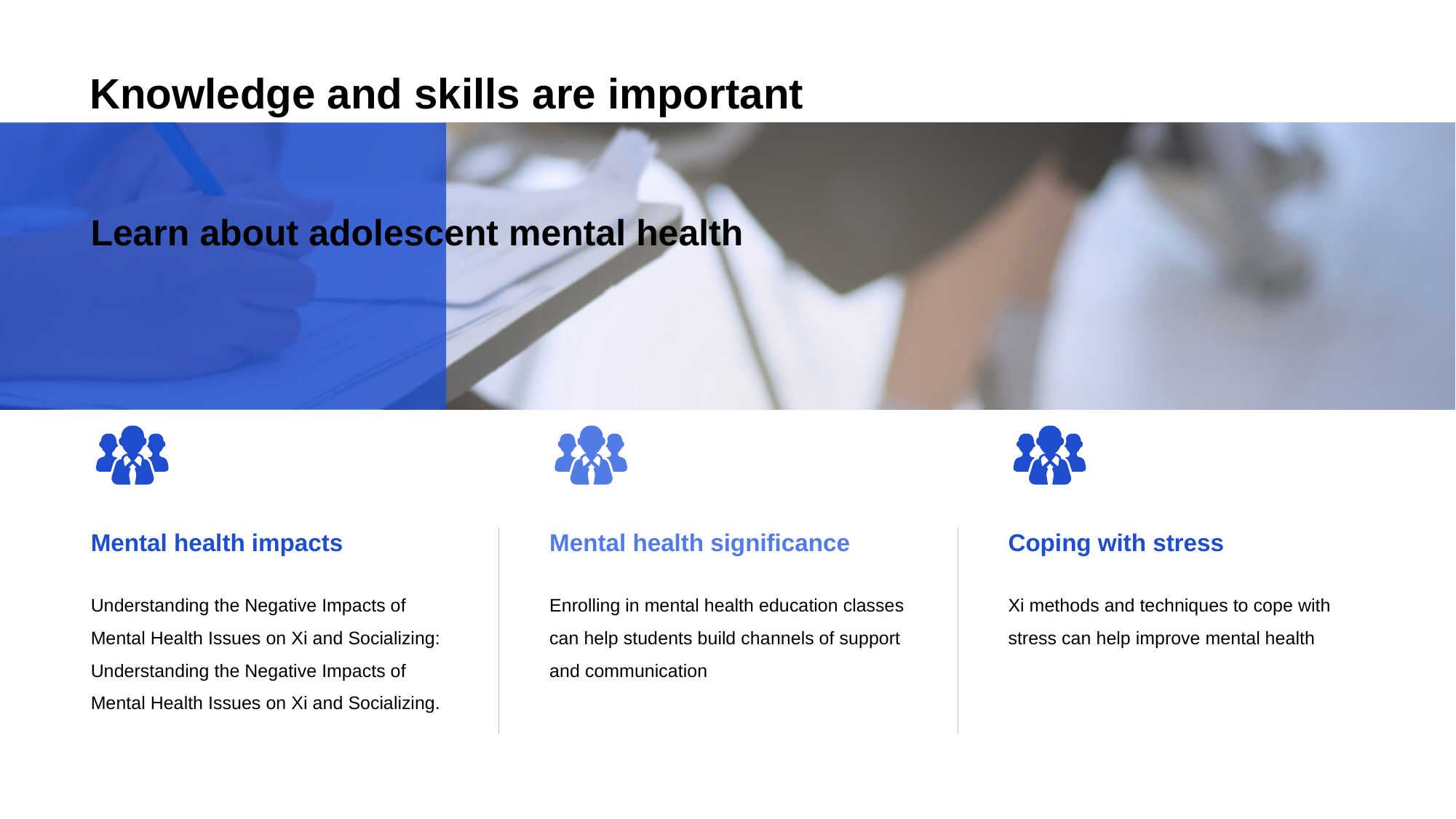

# Knowledge and skills are important

Learn about adolescent mental health

Mental health impacts
Understanding the Negative Impacts of Mental Health Issues on Xi and Socializing: Understanding the Negative Impacts of Mental Health Issues on Xi and Socializing.

Mental health significance
Enrolling in mental health education classes can help students build channels of support and communication

Coping with stress
Xi methods and techniques to cope with stress can help improve mental health